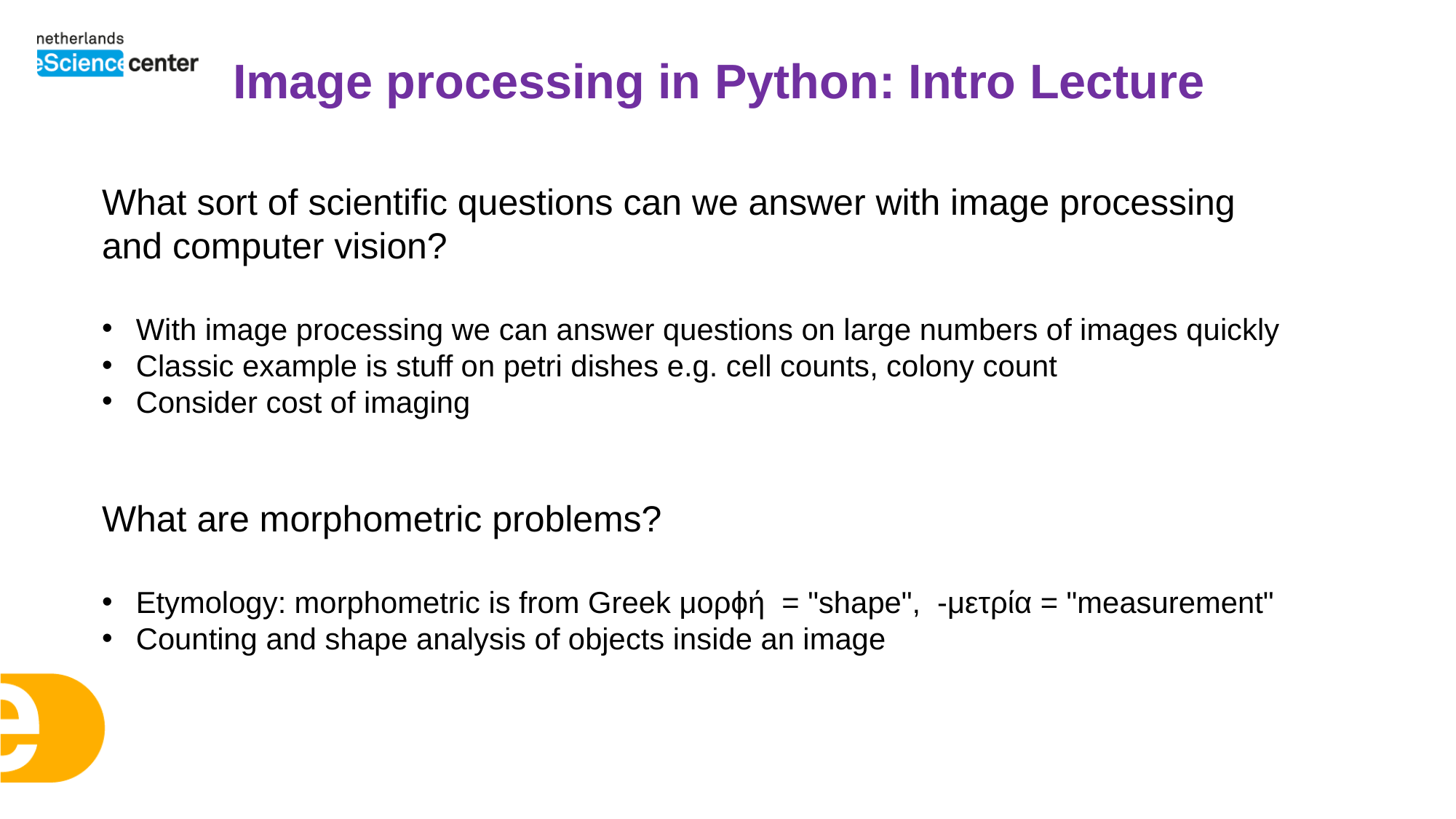

Image processing in Python: Intro Lecture

What sort of scientific questions can we answer with image processing and computer vision?

With image processing we can answer questions on large numbers of images quickly
Classic example is stuff on petri dishes e.g. cell counts, colony count
Consider cost of imaging

What are morphometric problems?

Etymology: morphometric is from Greek μορϕή  = "shape",  -μετρία = "measurement"
Counting and shape analysis of objects inside an image